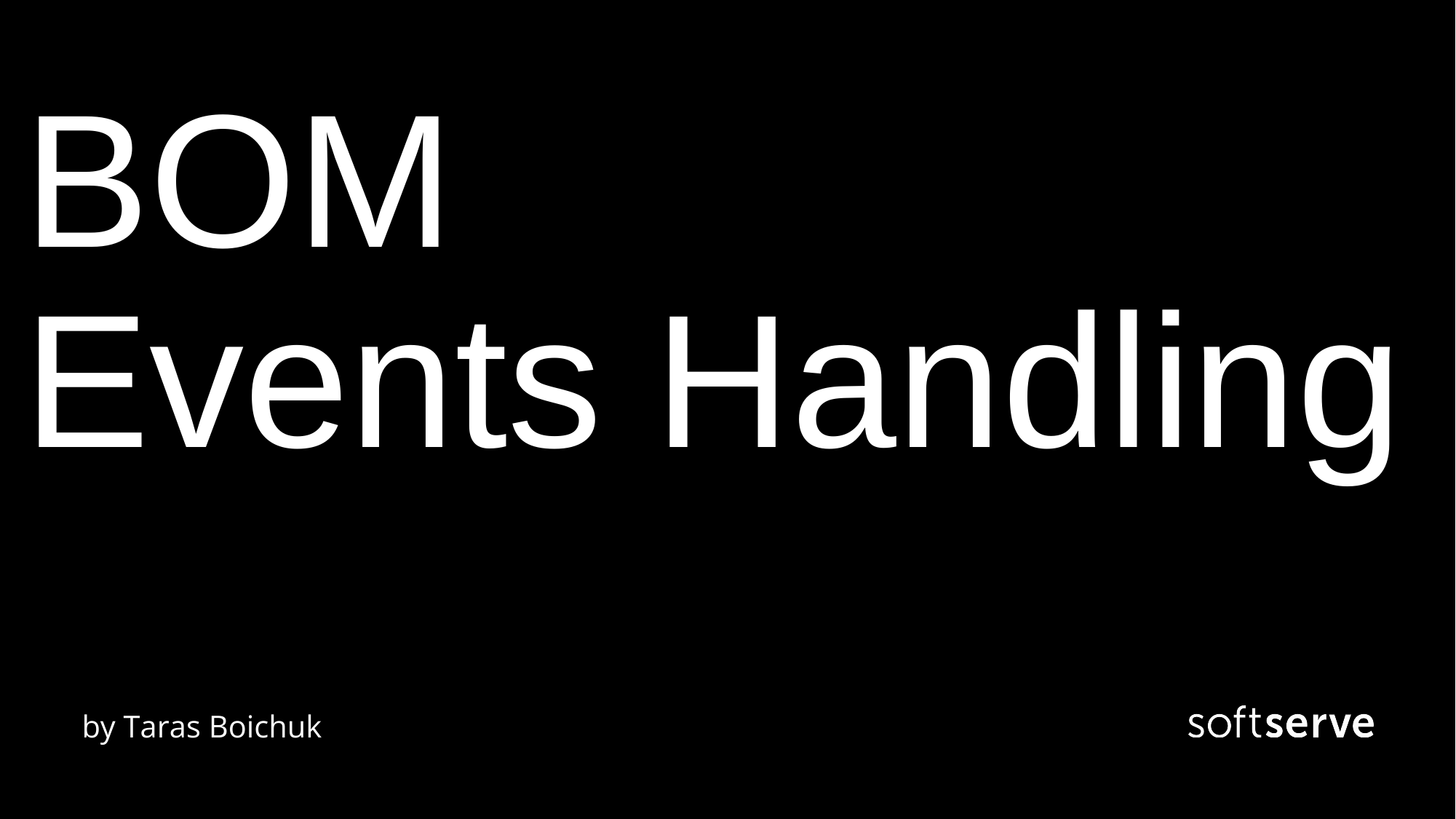

# BOM Events Handling
by Taras Boichuk